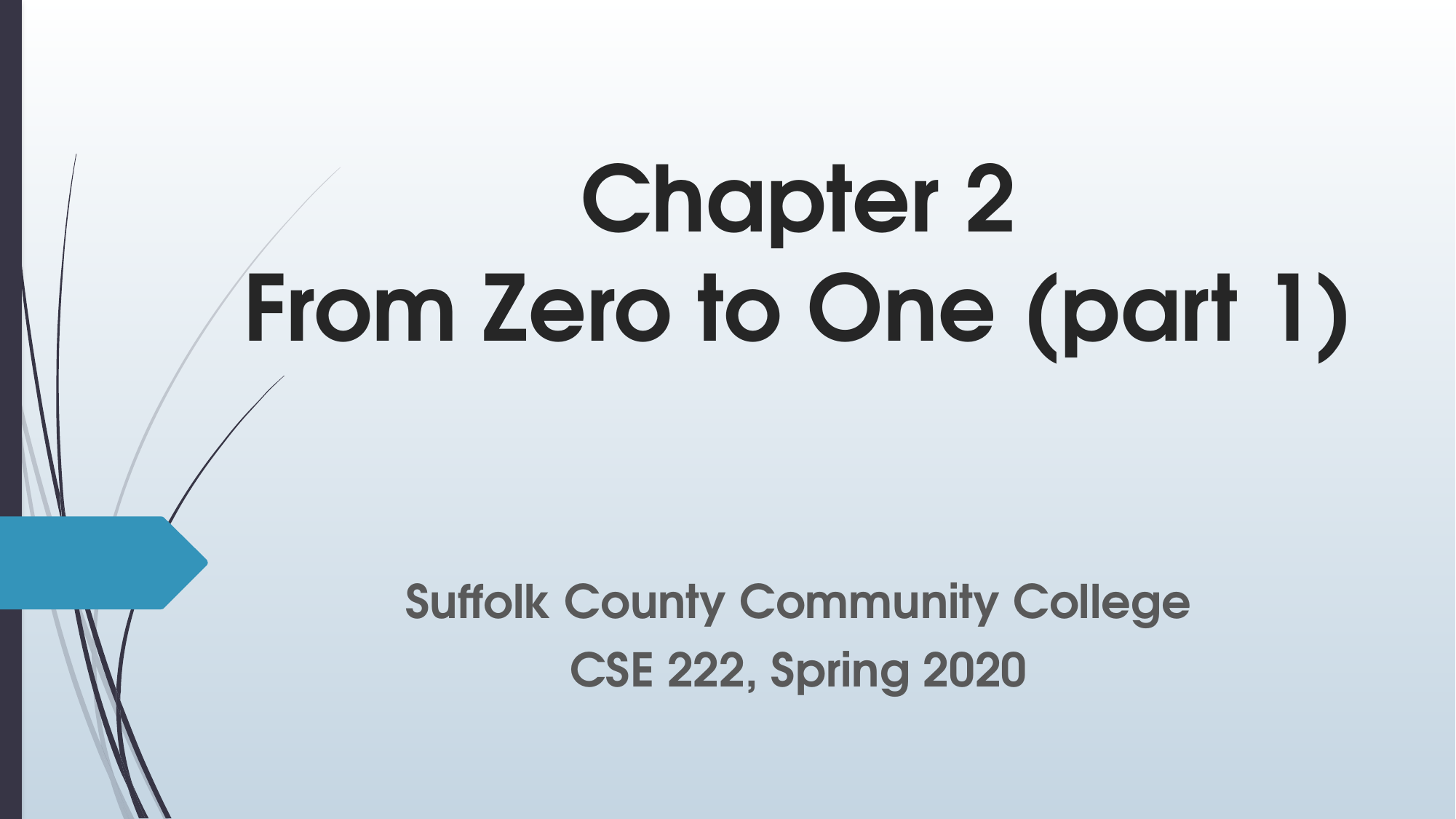

# Chapter 2 From Zero to One (part 1)
Suffolk County Community College
CSE 222, Spring 2020